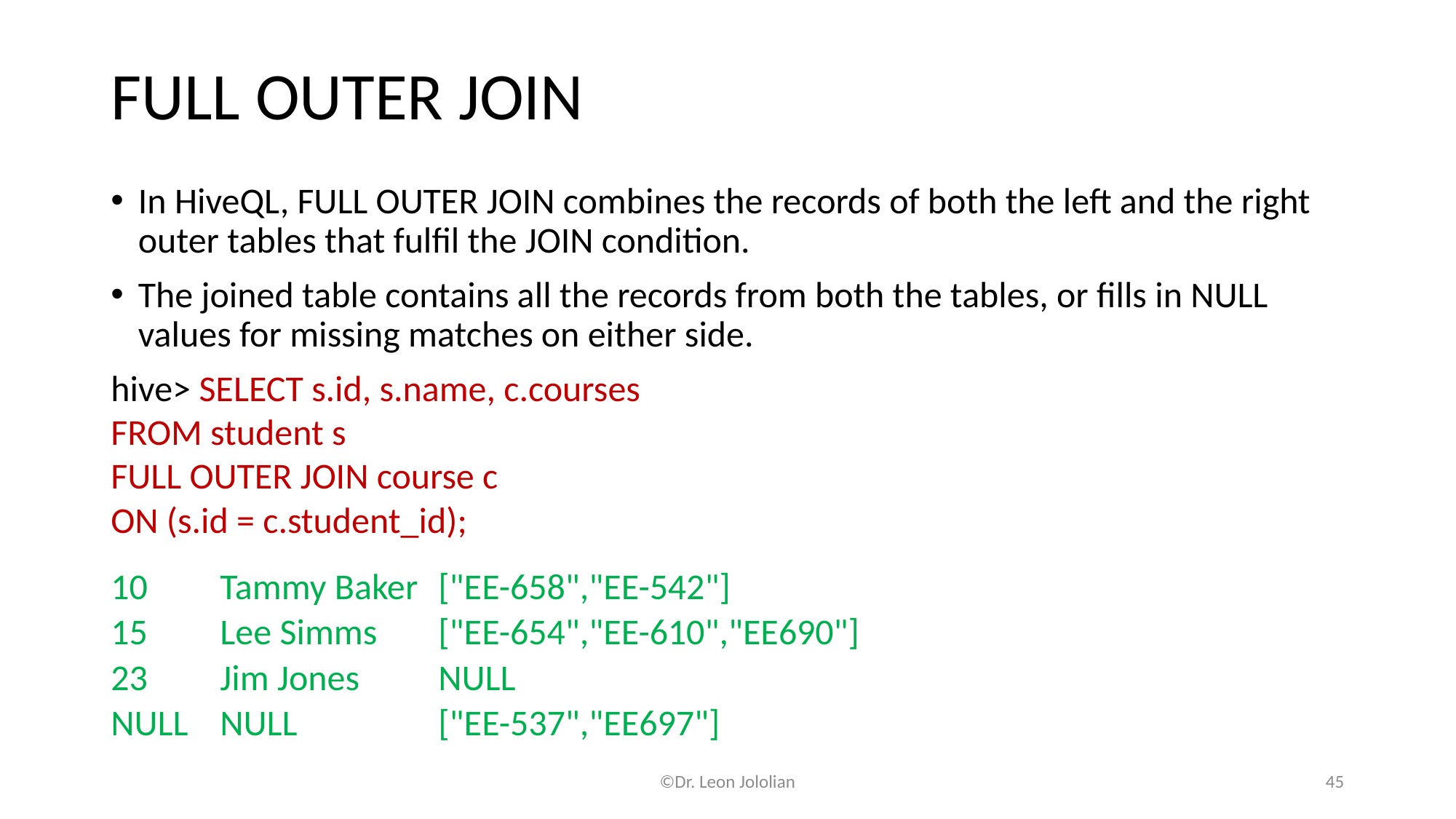

# FULL OUTER JOIN
In HiveQL, FULL OUTER JOIN combines the records of both the left and the right outer tables that fulfil the JOIN condition.
The joined table contains all the records from both the tables, or fills in NULL values for missing matches on either side.
hive> SELECT s.id, s.name, c.courses
FROM student s
FULL OUTER JOIN course c
ON (s.id = c.student_id);
10	Tammy Baker	["EE-658","EE-542"]
15	Lee Simms	["EE-654","EE-610","EE690"]
23	Jim Jones	NULL
NULL	NULL		["EE-537","EE697"]
©Dr. Leon Jololian
45